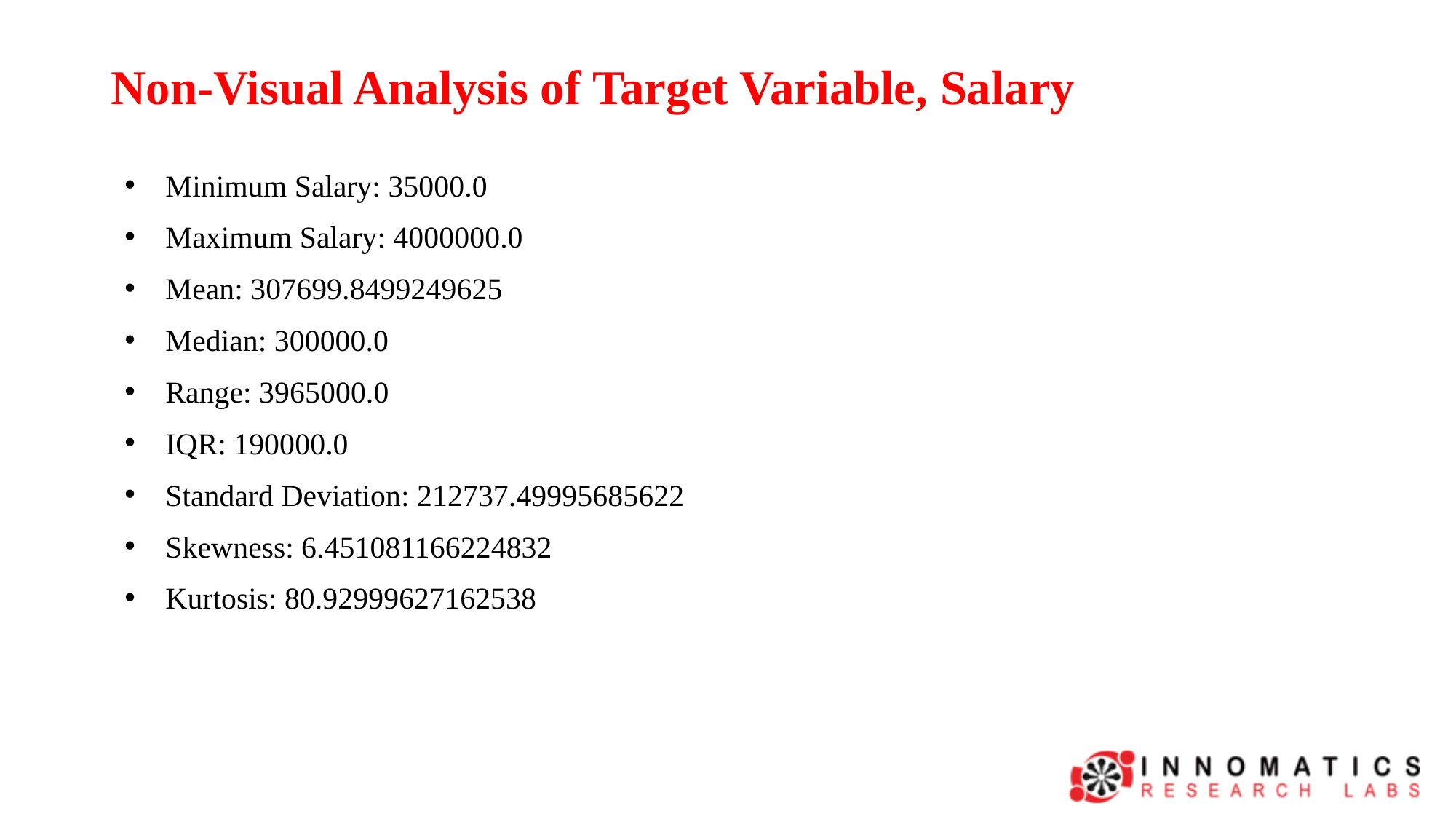

# Non-Visual Analysis of Target Variable, Salary
Minimum Salary: 35000.0
Maximum Salary: 4000000.0
Mean: 307699.8499249625
Median: 300000.0
Range: 3965000.0
IQR: 190000.0
Standard Deviation: 212737.49995685622
Skewness: 6.451081166224832
Kurtosis: 80.92999627162538